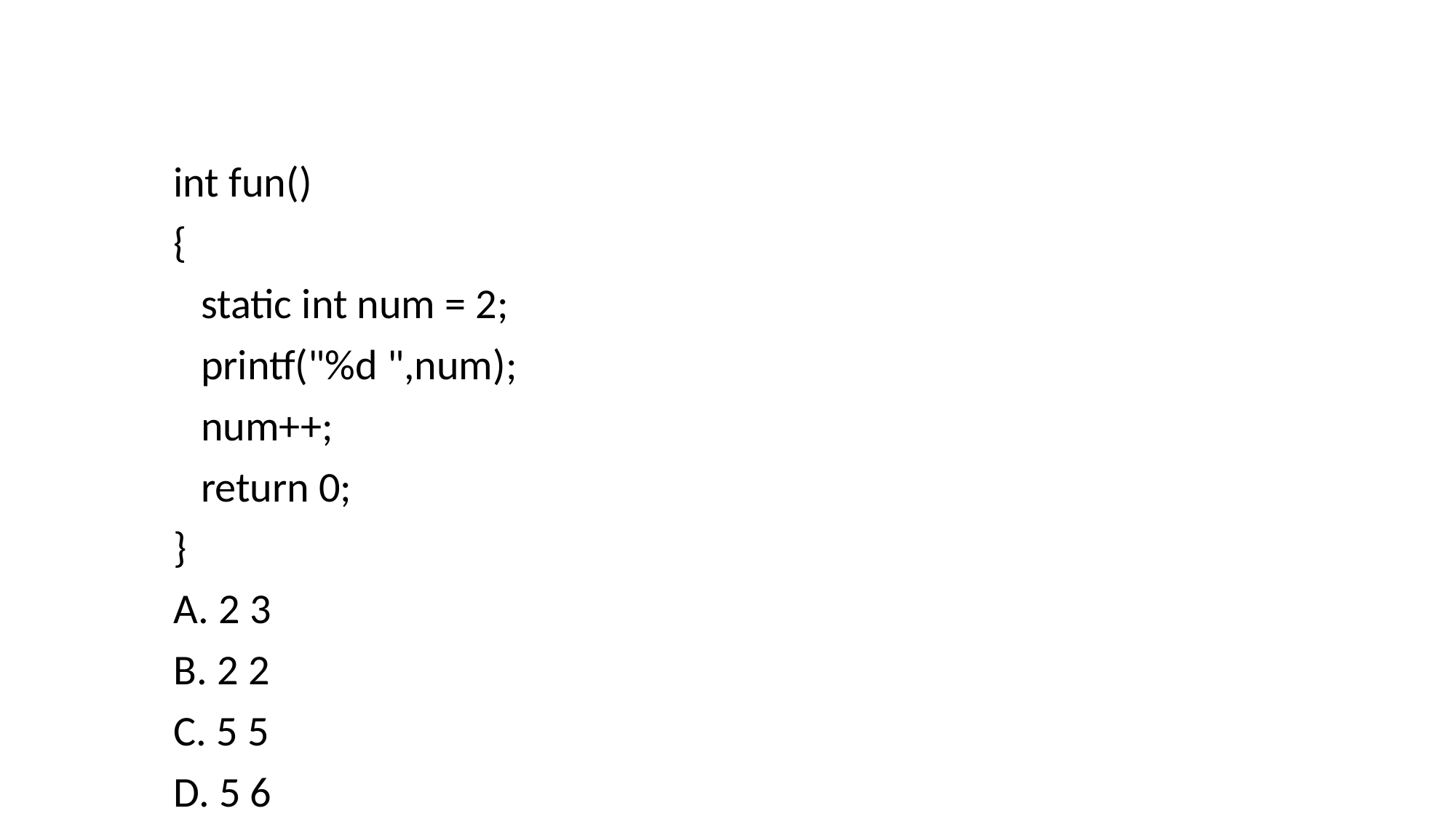

int fun()
{
	static int num = 2;
	printf("%d ",num);
	num++;
	return 0;
}
A. 2 3
B. 2 2
C. 5 5
D. 5 6